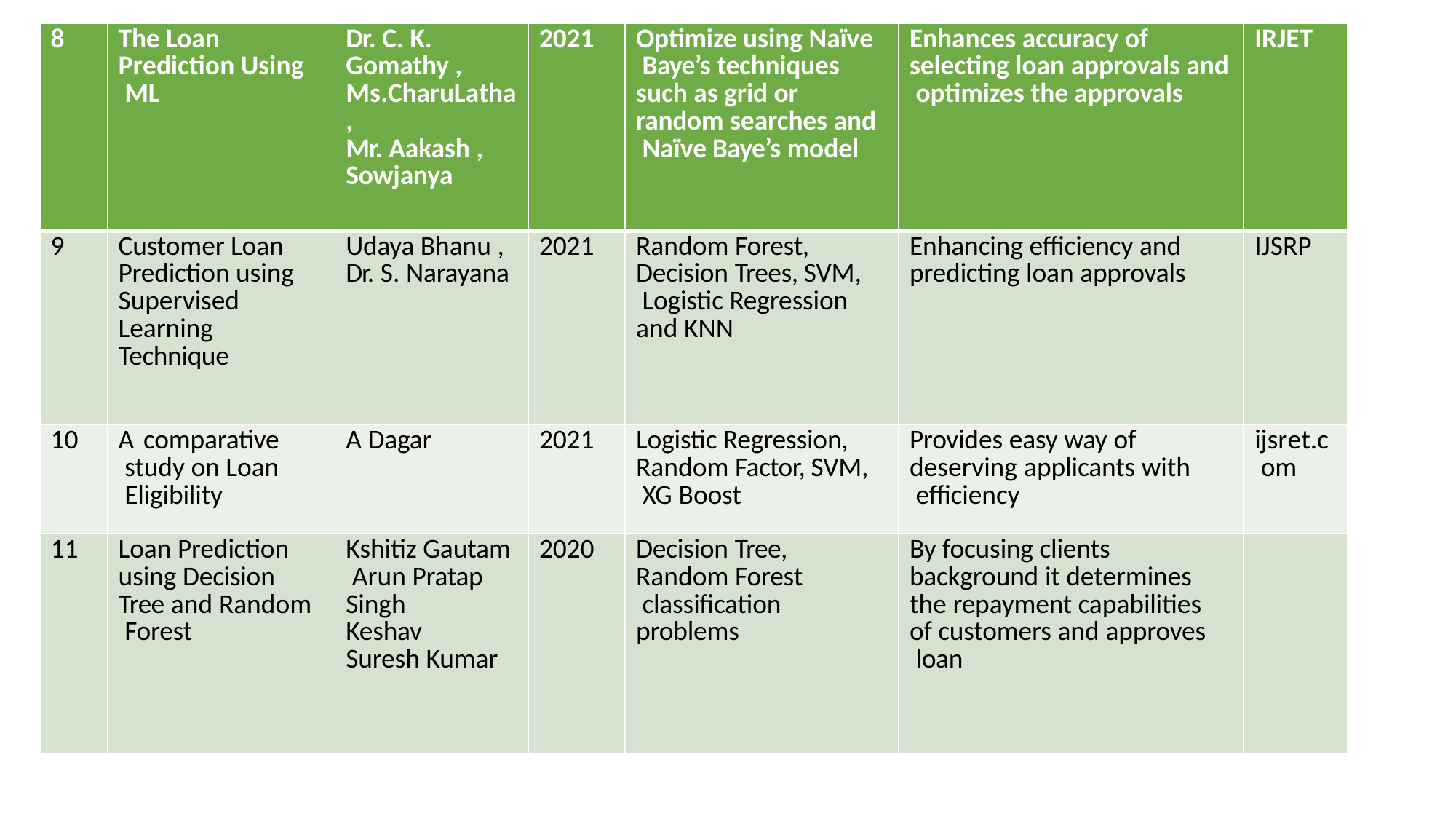

| 8 | The Loan Prediction Using ML | Dr. C. K. Gomathy , Ms.CharuLatha , Mr. Aakash , Sowjanya | 2021 | Optimize using Naïve Baye’s techniques such as grid or random searches and Naïve Baye’s model | Enhances accuracy of selecting loan approvals and optimizes the approvals | IRJET |
| --- | --- | --- | --- | --- | --- | --- |
| 9 | Customer Loan Prediction using Supervised Learning Technique | Udaya Bhanu , Dr. S. Narayana | 2021 | Random Forest, Decision Trees, SVM, Logistic Regression and KNN | Enhancing efficiency and predicting loan approvals | IJSRP |
| 10 | A comparative study on Loan Eligibility | A Dagar | 2021 | Logistic Regression, Random Factor, SVM, XG Boost | Provides easy way of deserving applicants with efficiency | ijsret.c om |
| 11 | Loan Prediction using Decision Tree and Random Forest | Kshitiz Gautam Arun Pratap Singh Keshav Suresh Kumar | 2020 | Decision Tree, Random Forest classification problems | By focusing clients background it determines the repayment capabilities of customers and approves loan |  |